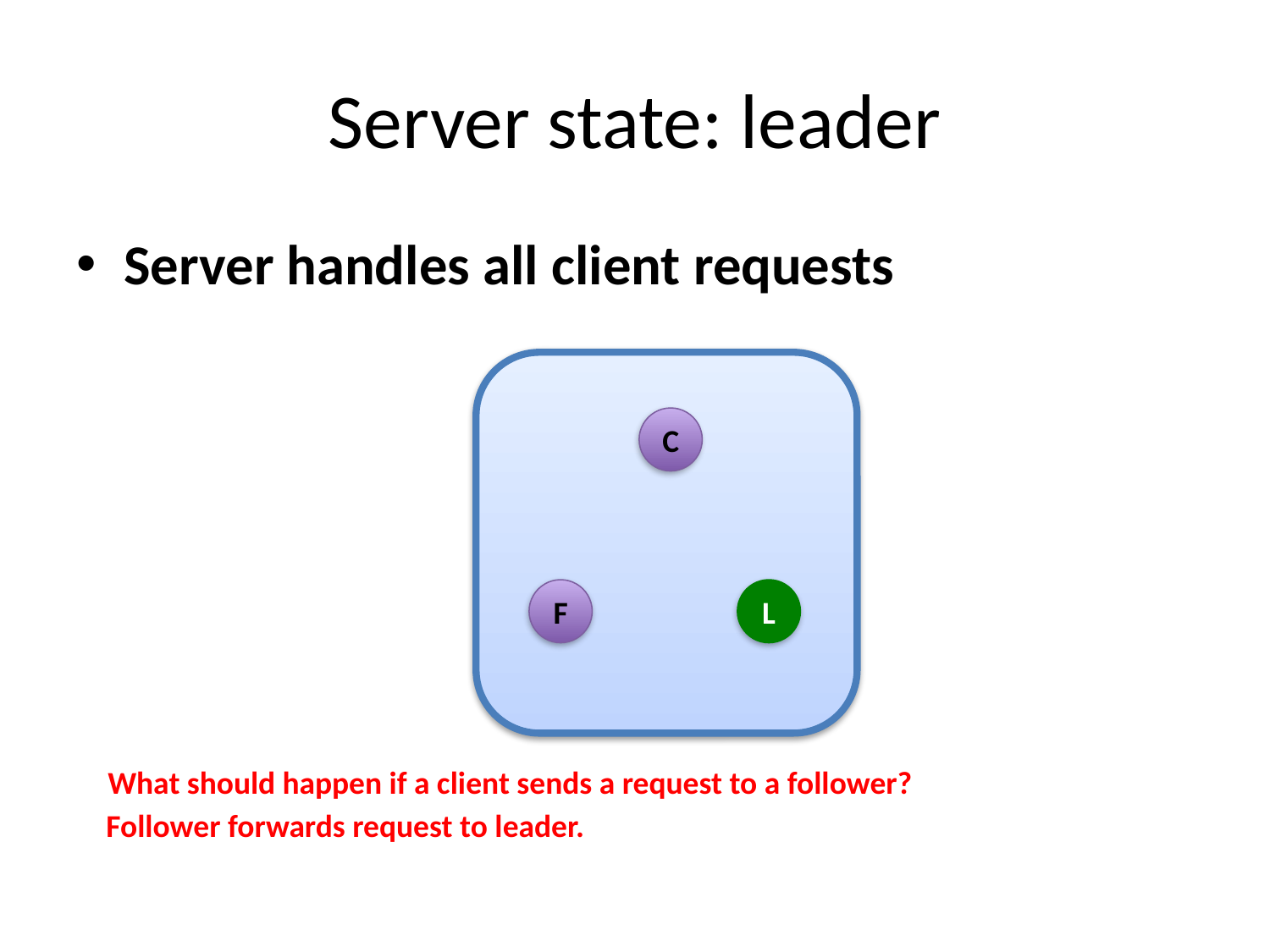

# Server state: leader
Server handles all client requests

C
F
L
What should happen if a client sends a request to a follower?
Follower forwards request to leader.